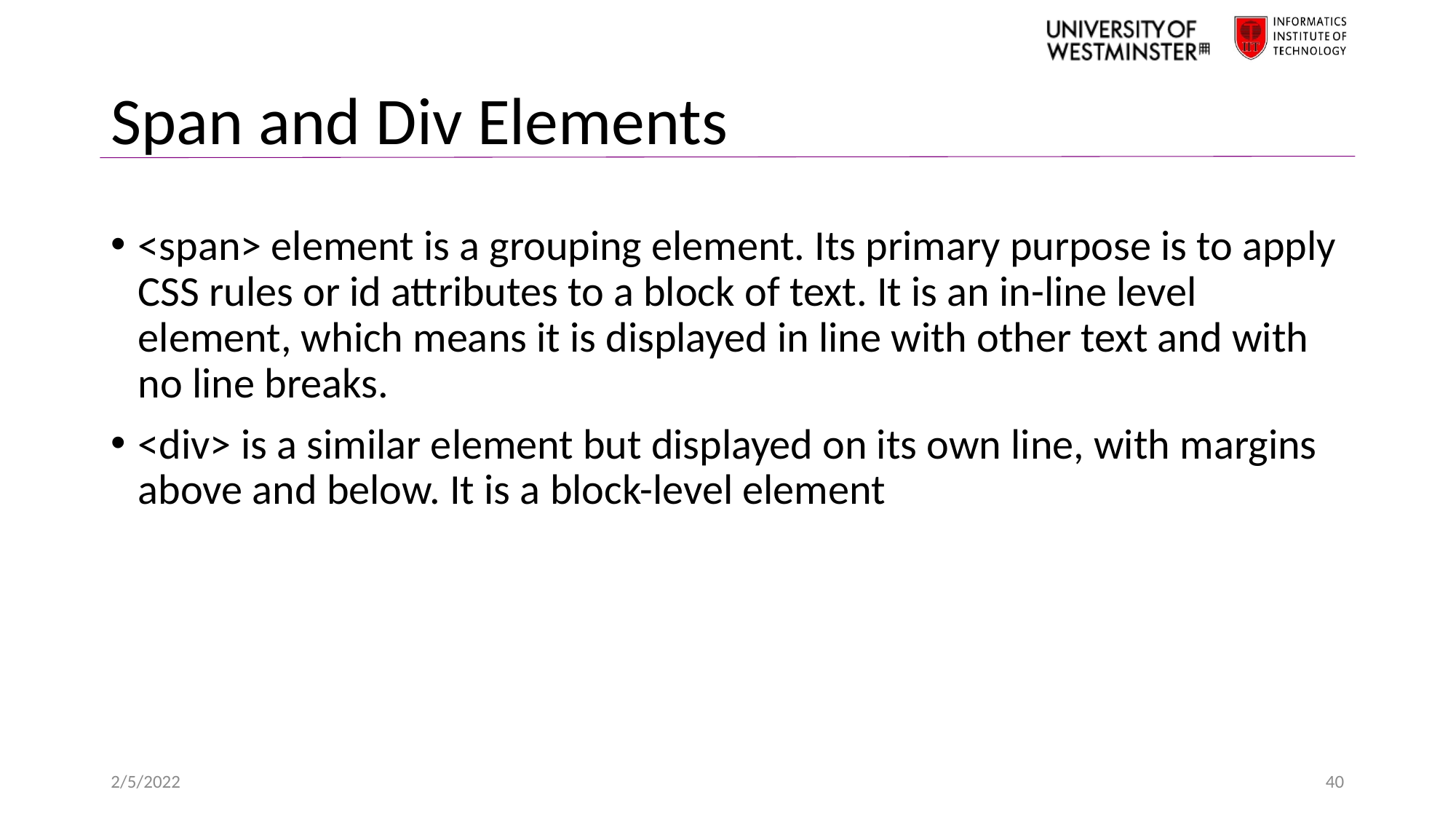

# Span and Div Elements
<span> element is a grouping element. Its primary purpose is to apply CSS rules or id attributes to a block of text. It is an in-line level element, which means it is displayed in line with other text and with no line breaks.
<div> is a similar element but displayed on its own line, with margins above and below. It is a block-level element
2/5/2022
40